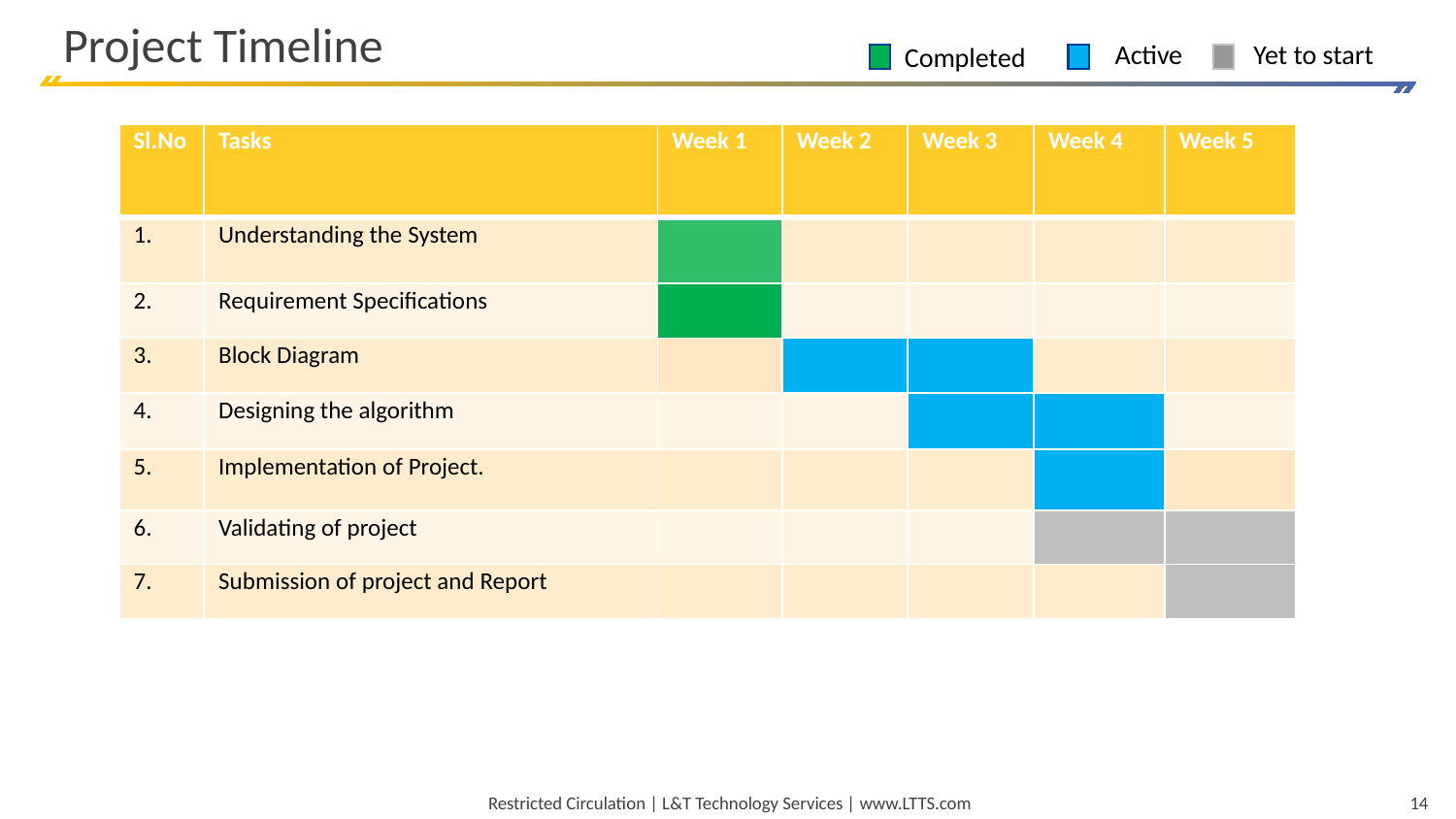

# Project Timeline
Yet to start
Active
Completed

| Sl.No | Tasks | Week 1 | Week 2 | Week 3 | Week 4 | Week 5 |
| --- | --- | --- | --- | --- | --- | --- |
| 1. | Understanding the System |  |  |  |  |  |
| 2. | Requirement Specifications |  |  |  |  |  |
| 3. | Block Diagram |  |  |  |  |  |
| 4. | Designing the algorithm |  |  |  |  |  |
| 5. | Implementation of Project. |  |  |  |  |  |
| 6. | Validating of project |  |  |  |  |  |
| 7. | Submission of project and Report |  |  |  |  |  |